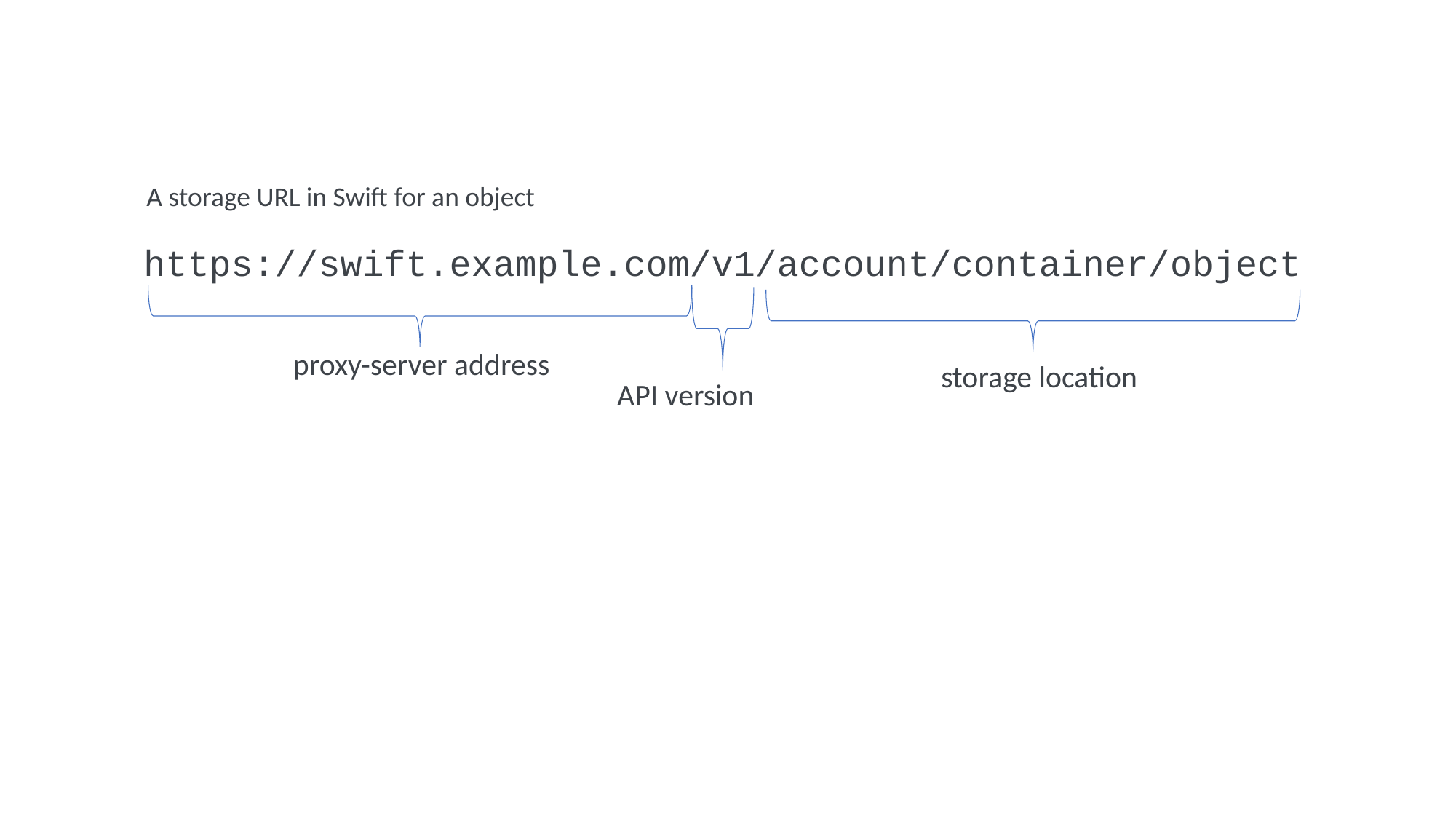

A storage URL in Swift for an object
https://swift.example.com/v1/account/container/object

proxy-server address
storage location
API version